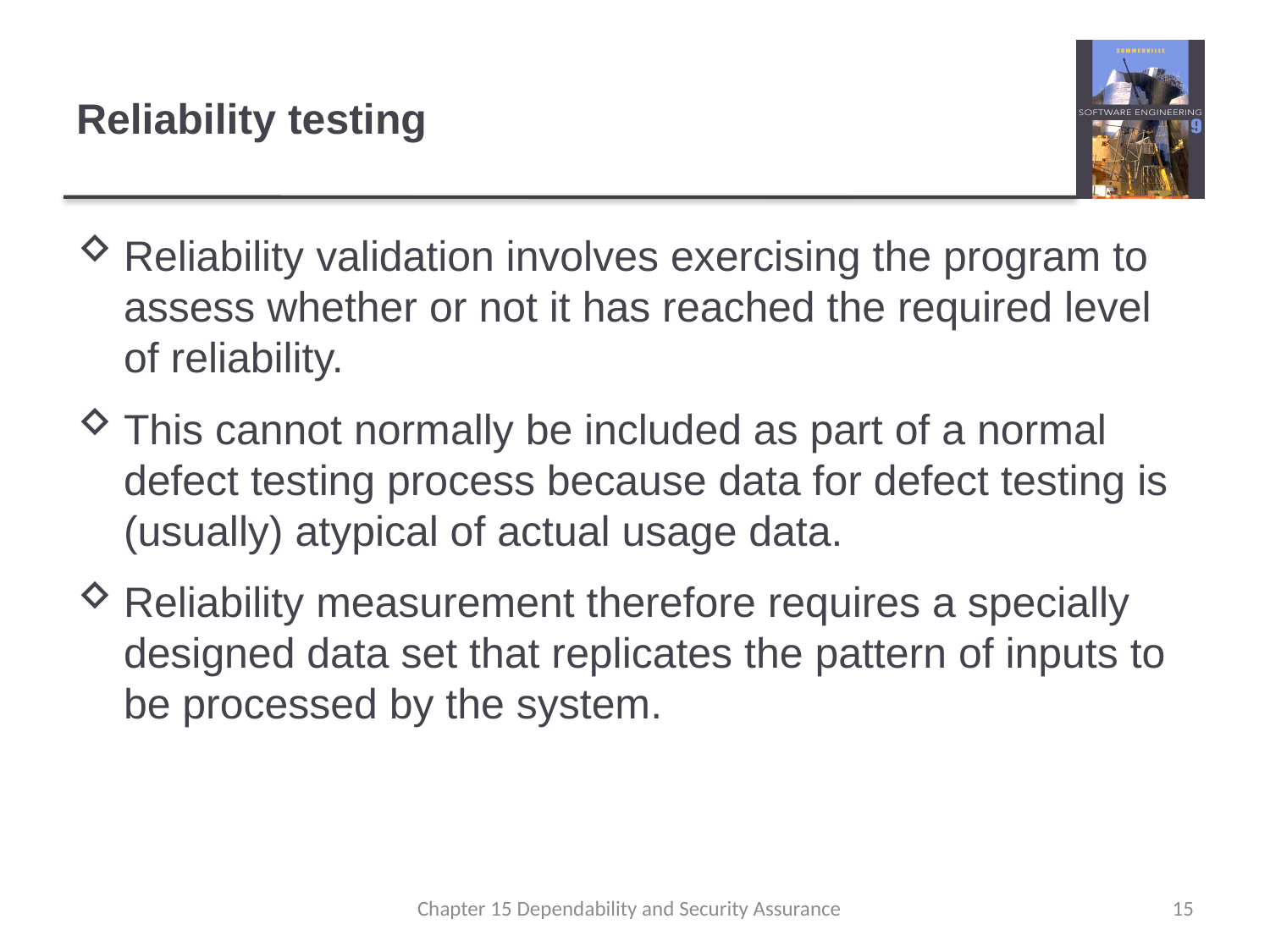

# Reliability testing
Reliability validation involves exercising the program to assess whether or not it has reached the required level of reliability.
This cannot normally be included as part of a normal defect testing process because data for defect testing is (usually) atypical of actual usage data.
Reliability measurement therefore requires a specially designed data set that replicates the pattern of inputs to be processed by the system.
Chapter 15 Dependability and Security Assurance
15